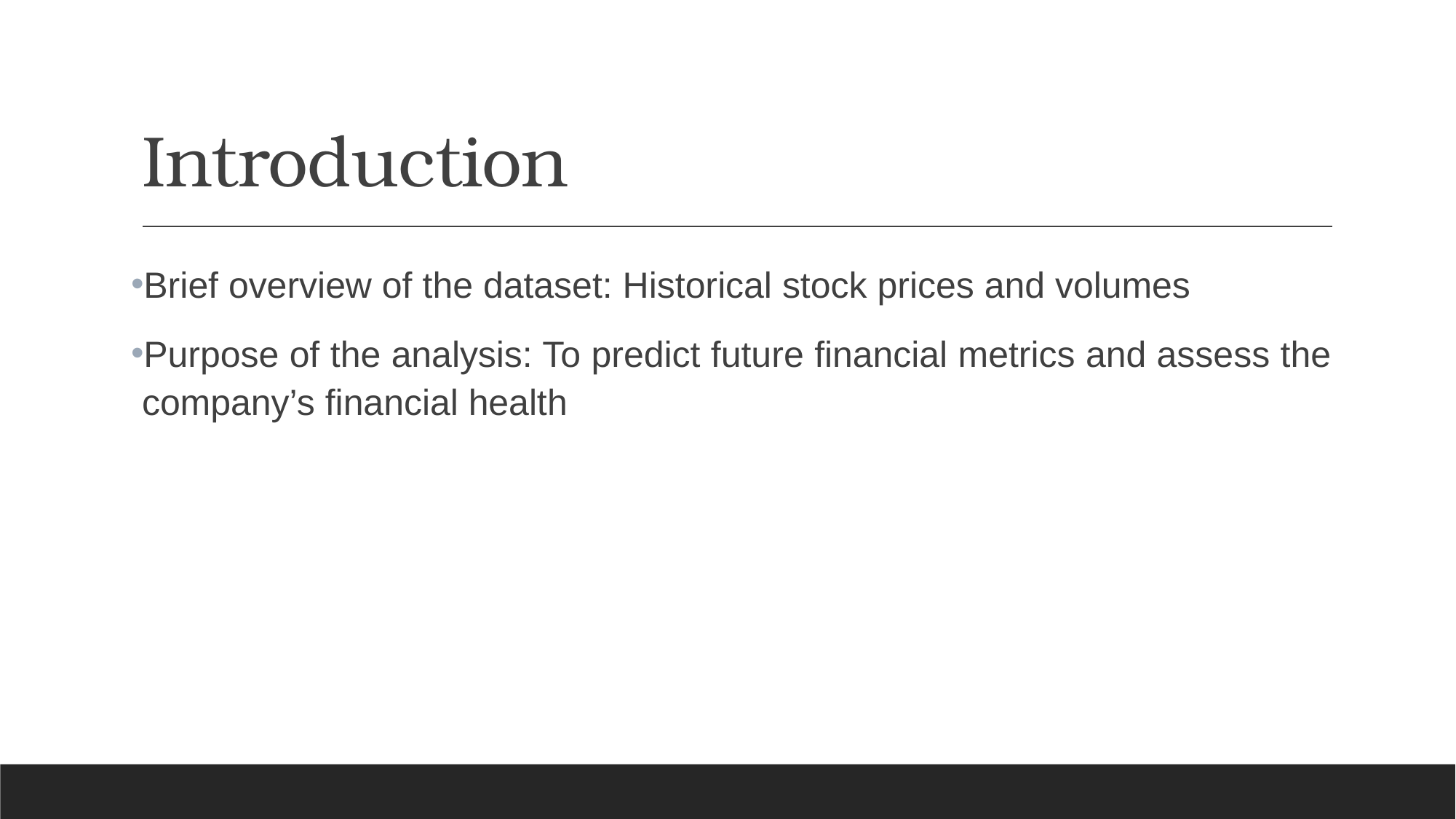

# Introduction
Brief overview of the dataset: Historical stock prices and volumes
Purpose of the analysis: To predict future financial metrics and assess the company’s financial health